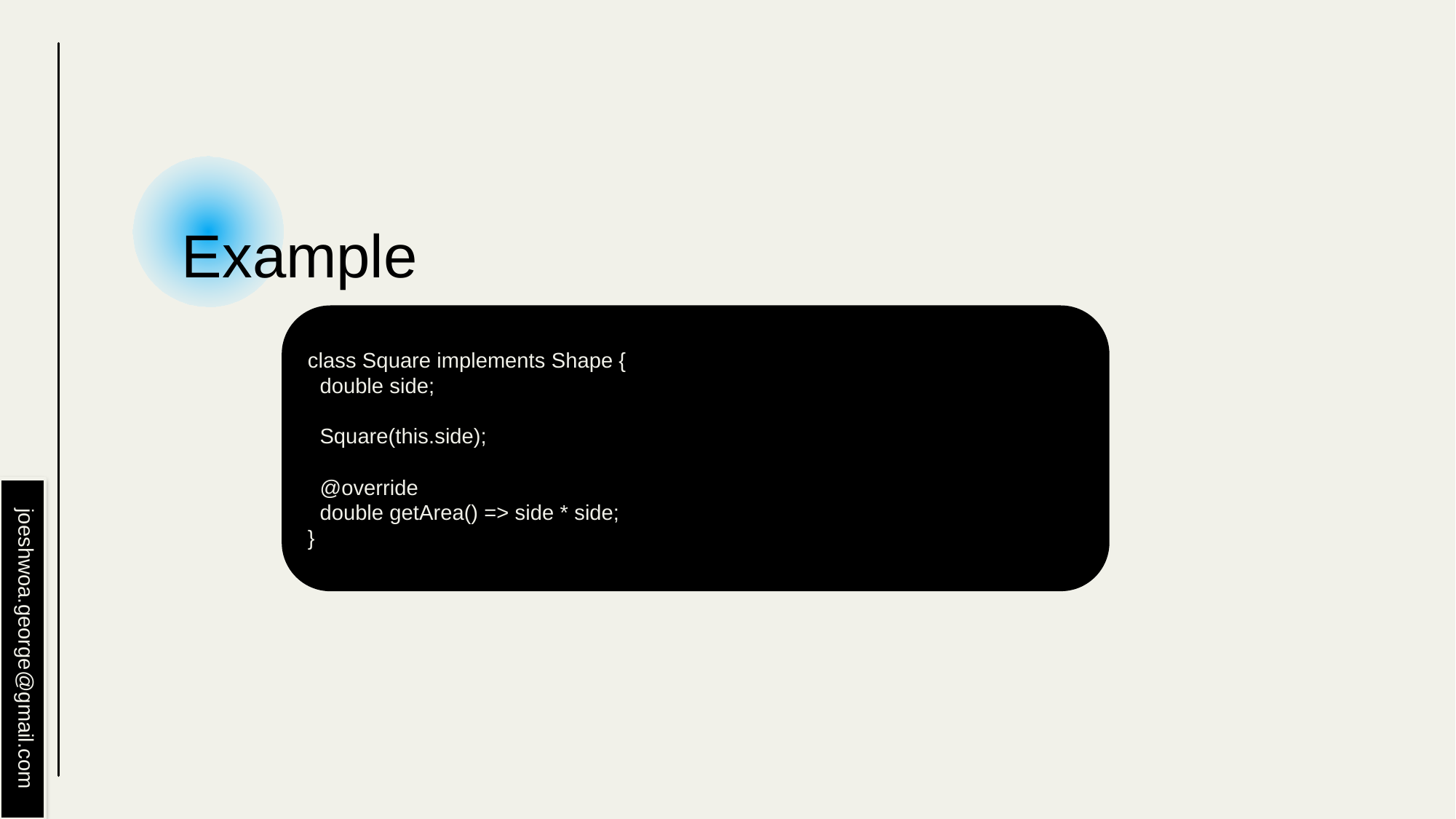

# Example
class Square implements Shape {
  double side;

  Square(this.side);

  @override
  double getArea() => side * side;
}

joeshwoa.george@gmail.com